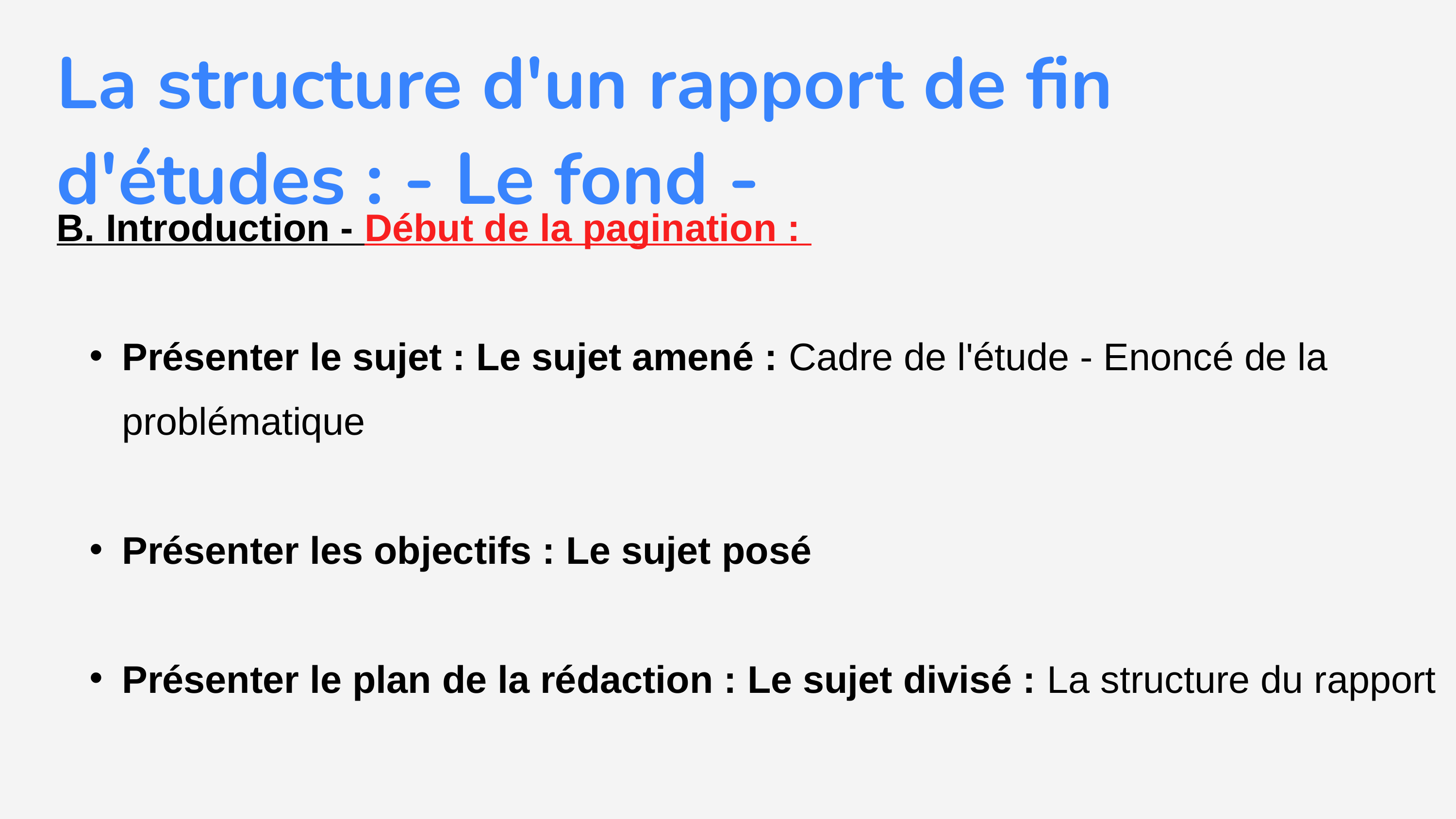

La structure d'un rapport de fin d'études : - Le fond -

B. Introduction - Début de la pagination :

Présenter le sujet : Le sujet amené : Cadre de l'étude - Enoncé de la problématique

Présenter les objectifs : Le sujet posé

Présenter le plan de la rédaction : Le sujet divisé : La structure du rapport